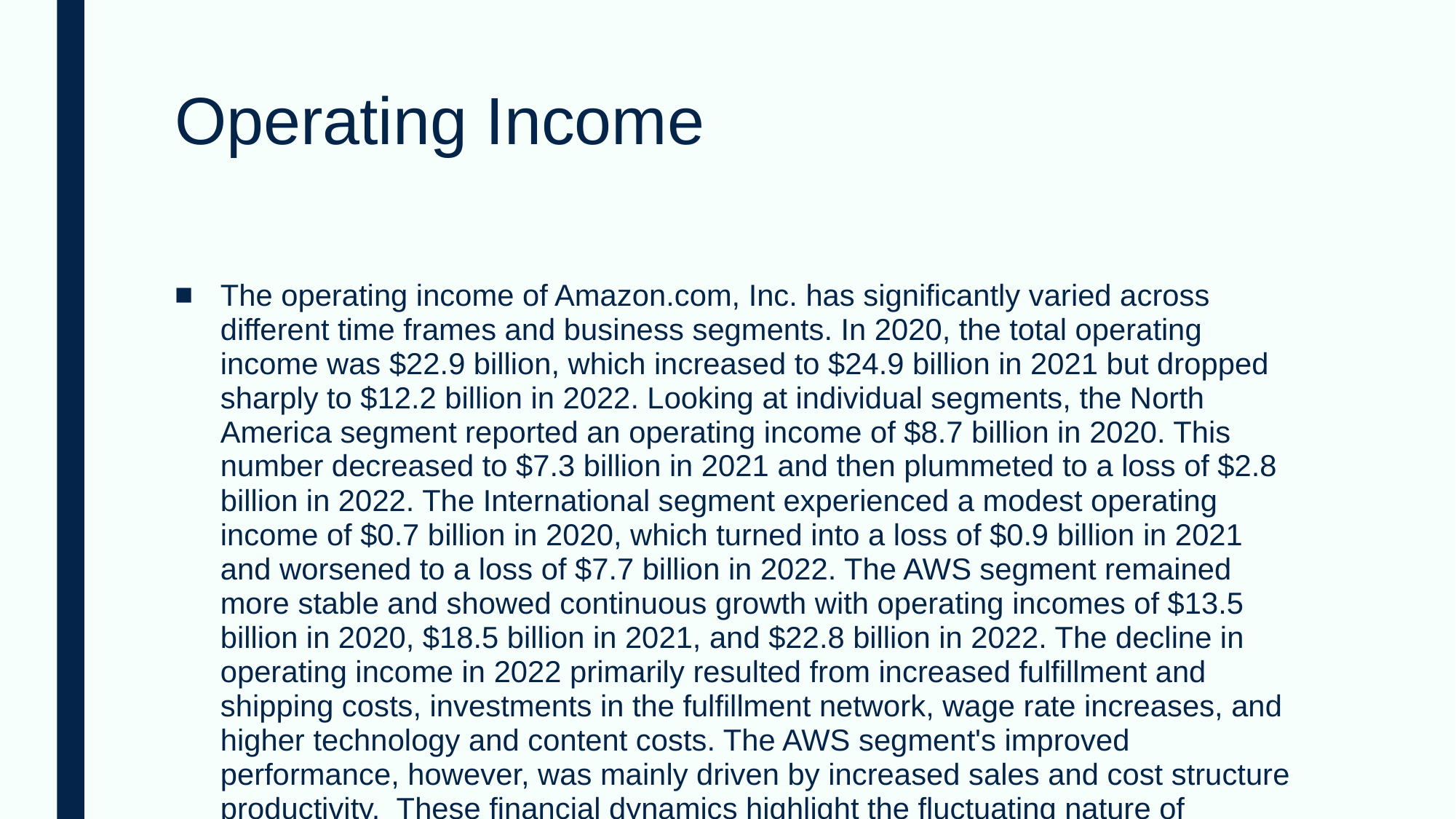

# Operating Income
The operating income of Amazon.com, Inc. has significantly varied across different time frames and business segments. In 2020, the total operating income was $22.9 billion, which increased to $24.9 billion in 2021 but dropped sharply to $12.2 billion in 2022. Looking at individual segments, the North America segment reported an operating income of $8.7 billion in 2020. This number decreased to $7.3 billion in 2021 and then plummeted to a loss of $2.8 billion in 2022. The International segment experienced a modest operating income of $0.7 billion in 2020, which turned into a loss of $0.9 billion in 2021 and worsened to a loss of $7.7 billion in 2022. The AWS segment remained more stable and showed continuous growth with operating incomes of $13.5 billion in 2020, $18.5 billion in 2021, and $22.8 billion in 2022. The decline in operating income in 2022 primarily resulted from increased fulfillment and shipping costs, investments in the fulfillment network, wage rate increases, and higher technology and content costs. The AWS segment's improved performance, however, was mainly driven by increased sales and cost structure productivity.  These financial dynamics highlight the fluctuating nature of Amazon's profitability across different segments and years.